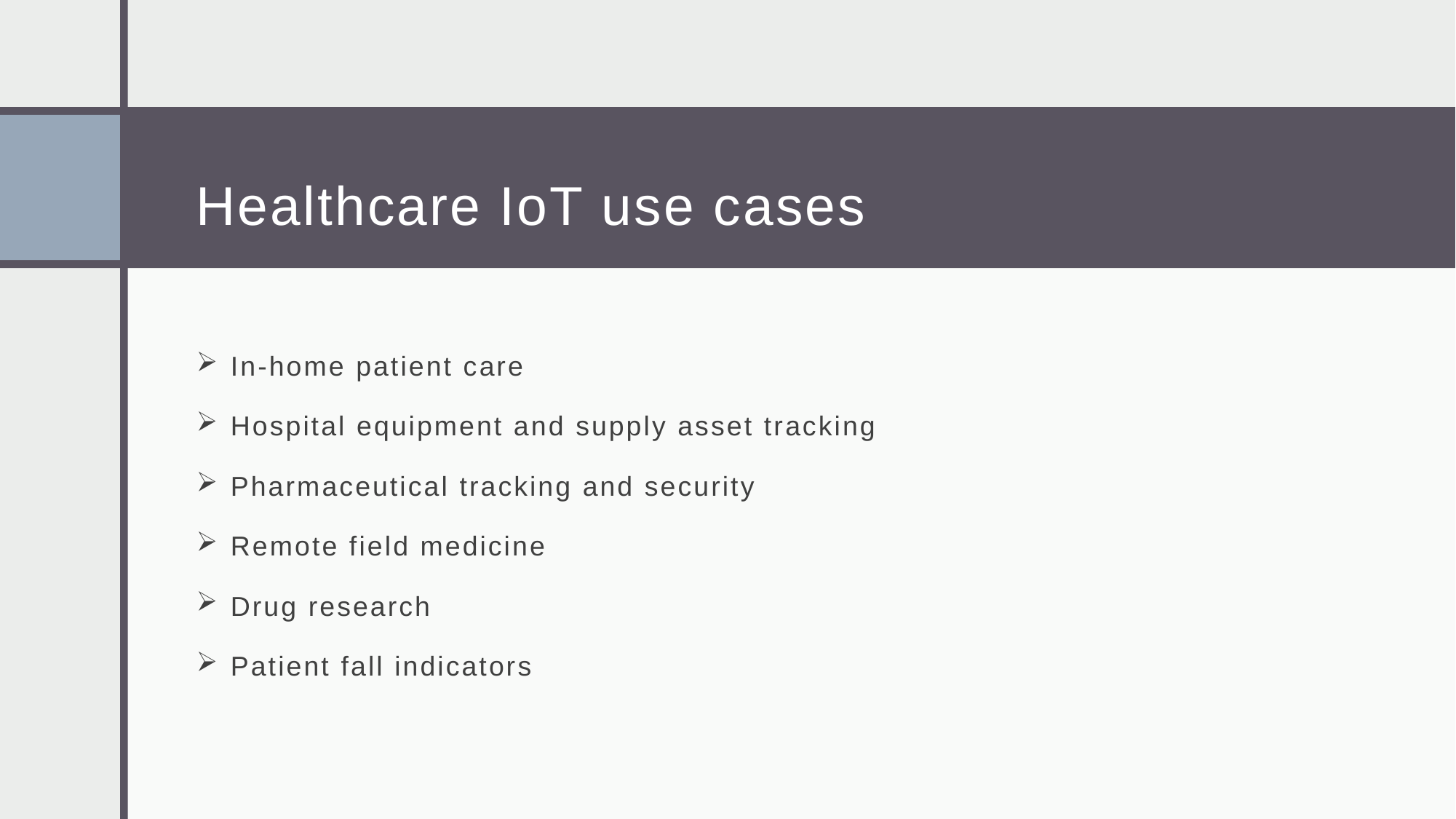

# Healthcare IoT use cases

In-home patient care
Hospital equipment and supply asset tracking
Pharmaceutical tracking and security
Remote field medicine
Drug research
Patient fall indicators